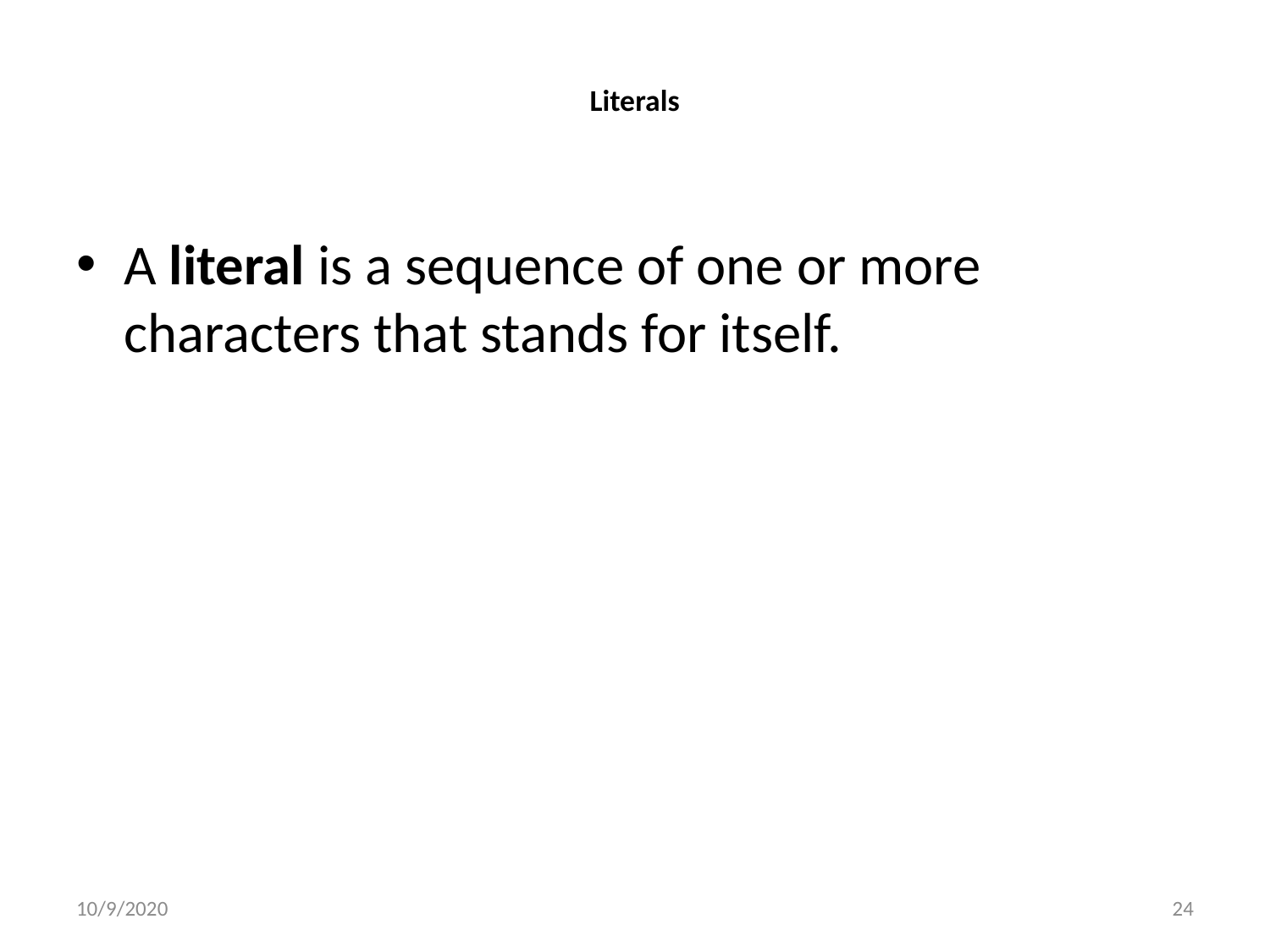

# Literals
A literal is a sequence of one or more characters that stands for itself.
10/9/2020
24